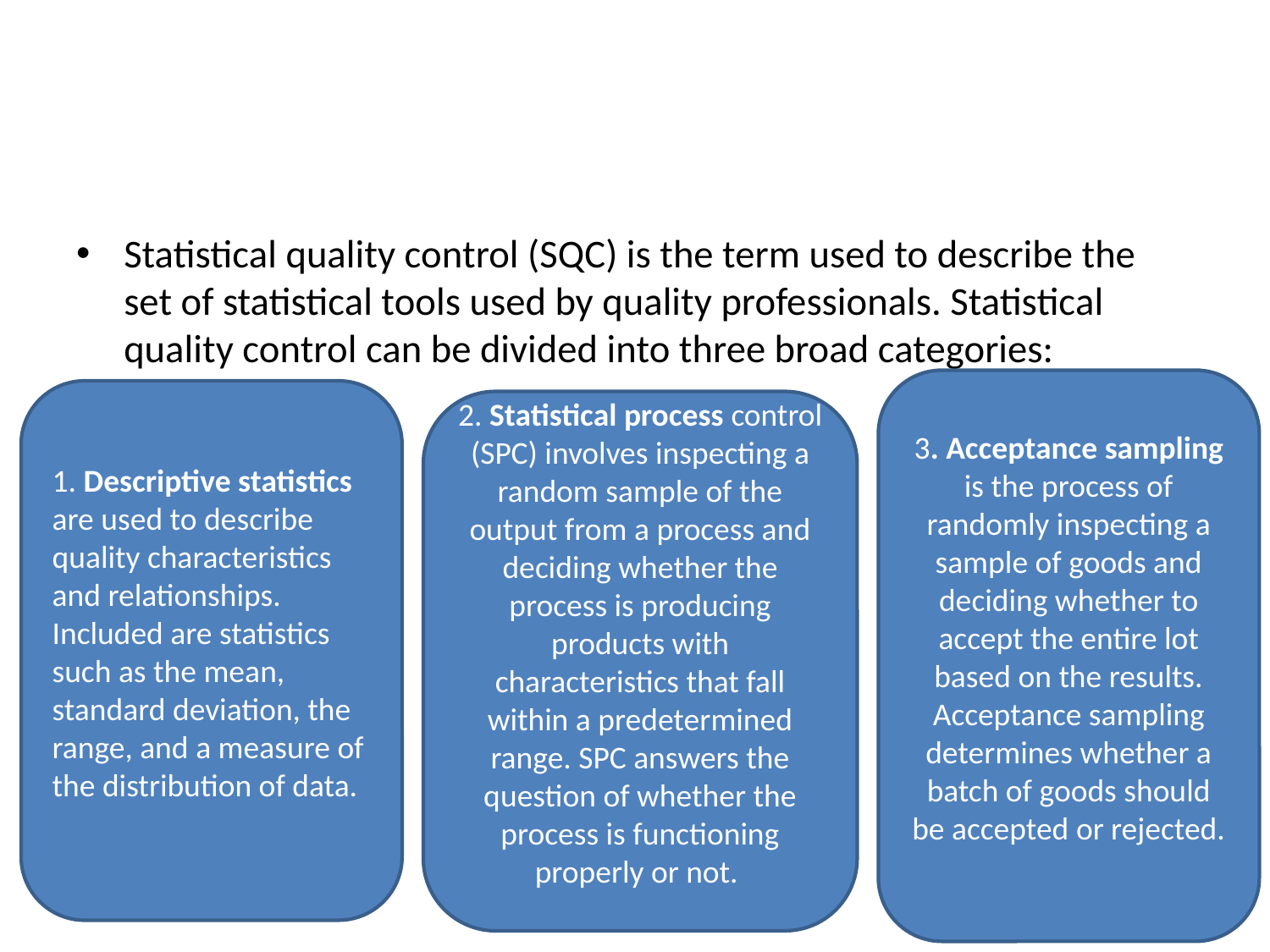

#
Statistical quality control (SQC) is the term used to describe the set of statistical tools used by quality professionals. Statistical quality control can be divided into three broad categories:
3. Acceptance sampling is the process of randomly inspecting a sample of goods and deciding whether to accept the entire lot based on the results. Acceptance sampling determines whether a batch of goods should be accepted or rejected.

1. Descriptive statistics are used to describe quality characteristics and relationships. Included are statistics such as the mean, standard deviation, the range, and a measure of the distribution of data.

2. Statistical process control (SPC) involves inspecting a random sample of the output from a process and deciding whether the process is producing products with characteristics that fall within a predetermined range. SPC answers the question of whether the process is functioning properly or not.